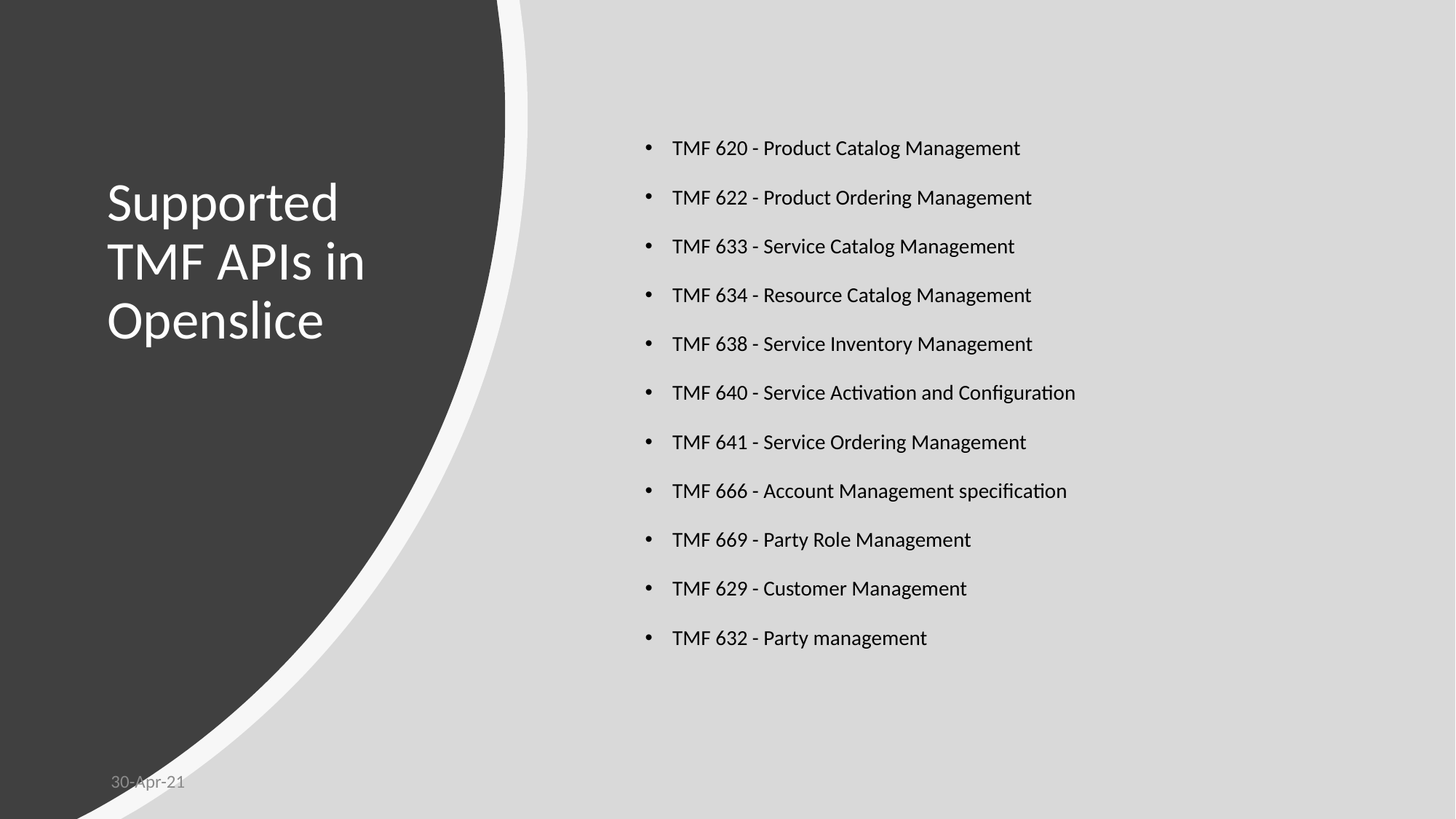

TMF 620 - Product Catalog Management

TMF 622 - Product Ordering Management

TMF 633 - Service Catalog Management

TMF 634 - Resource Catalog Management

TMF 638 - Service Inventory Management

TMF 640 - Service Activation and Configuration

TMF 641 - Service Ordering Management

TMF 666 - Account Management specification

TMF 669 - Party Role Management

TMF 629 - Customer Management

TMF 632 - Party management

# Supported TMF APIs in Openslice
30-Apr-21
OpenSlice Presentation
23